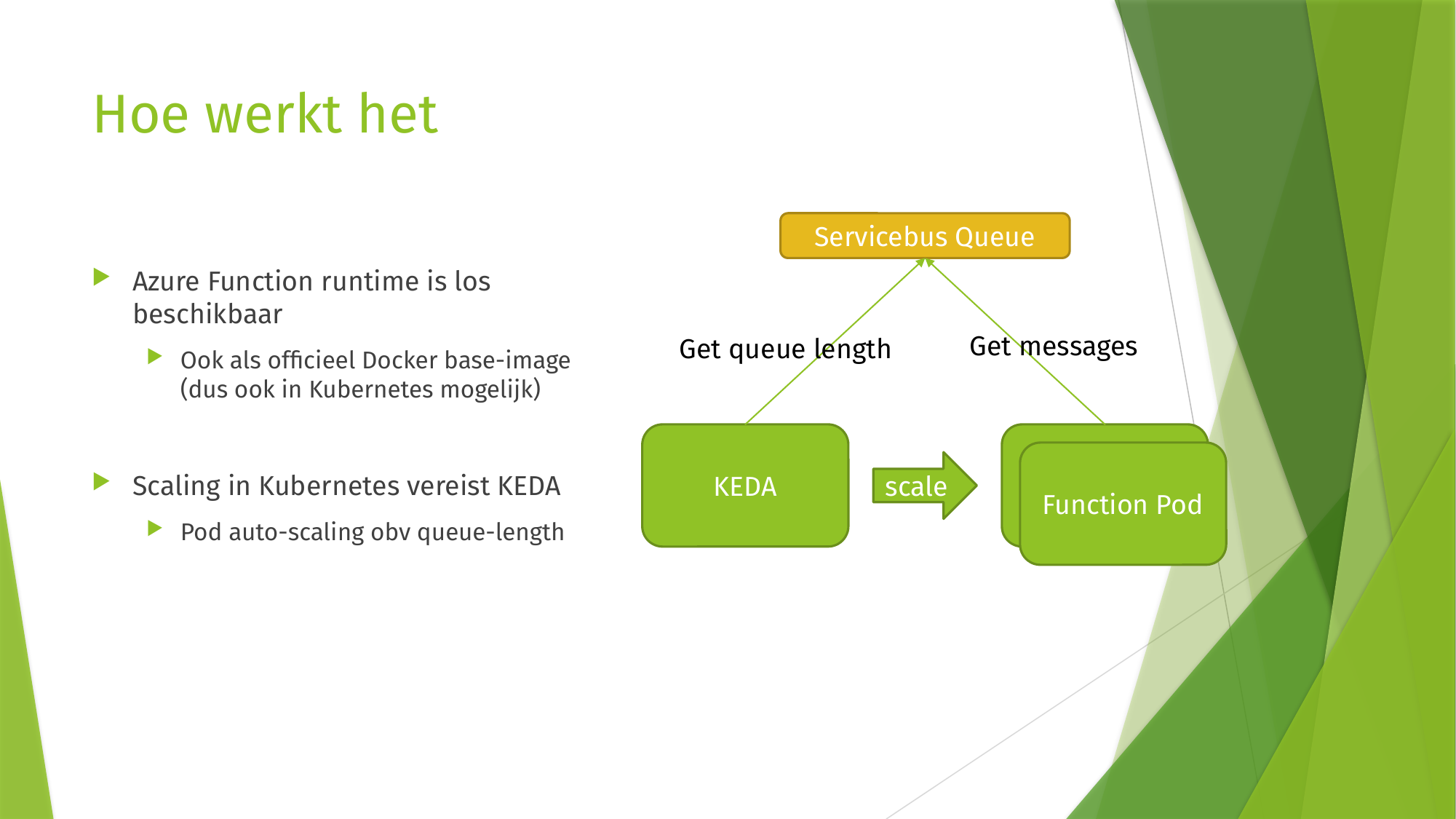

# Hoe werkt het
Servicebus Queue
Azure Function runtime is los beschikbaar
Ook als officieel Docker base-image (dus ook in Kubernetes mogelijk)

Scaling in Kubernetes vereist KEDA
Pod auto-scaling obv queue-length
Get messages
Get queue length
KEDA
Function Pod
Function Pod
scale